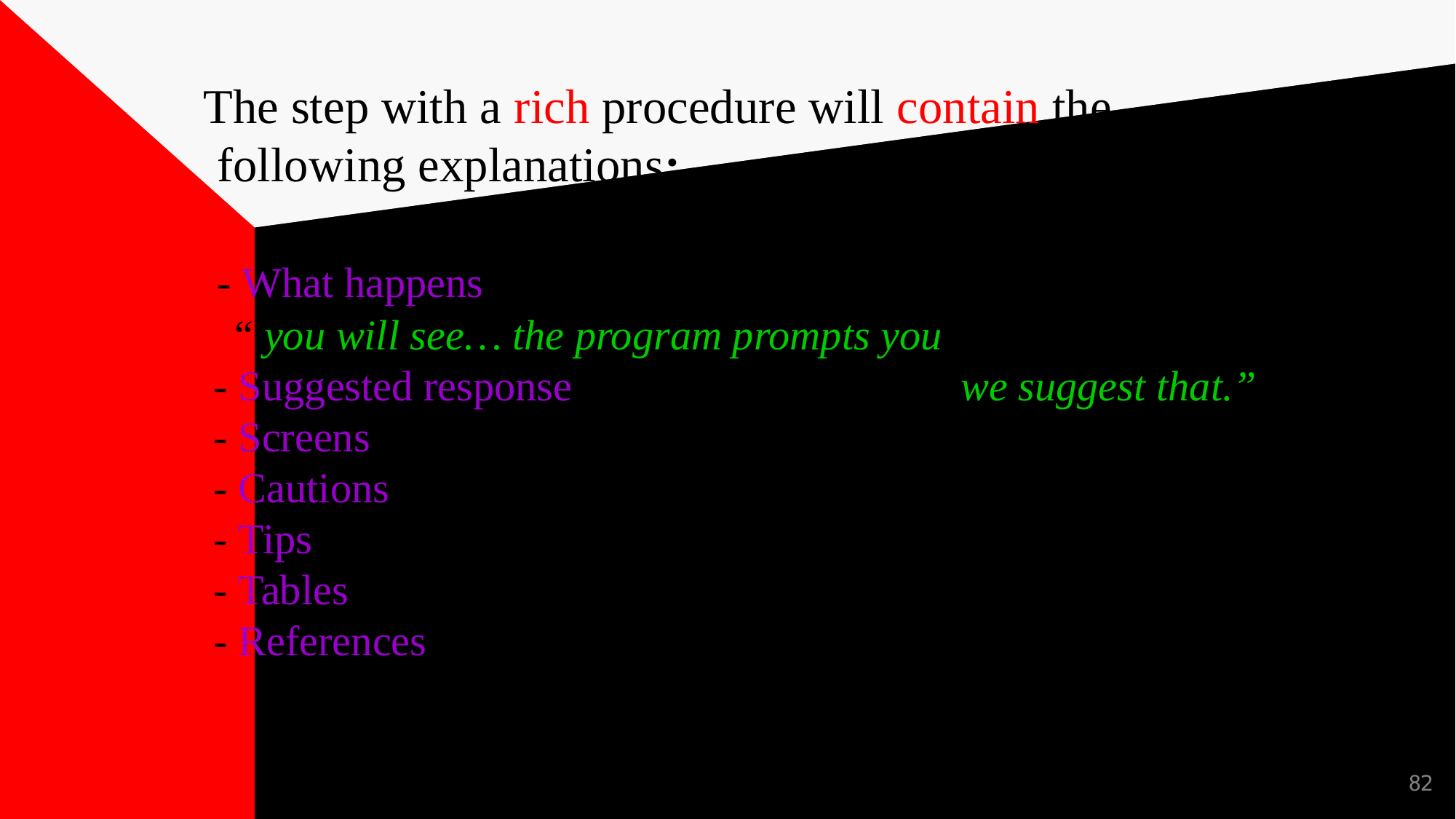

# The step with a rich procedure will contain the following explanations: - What happens when user takes the action “ you will see… the program prompts you..” - Suggested response to the program state “ we suggest that.” - Screens showing where to point the mouse. - Cautions and warnings. - Tips for efficient use. - Tables showing options and choices. - References to other sections of the manual.
82